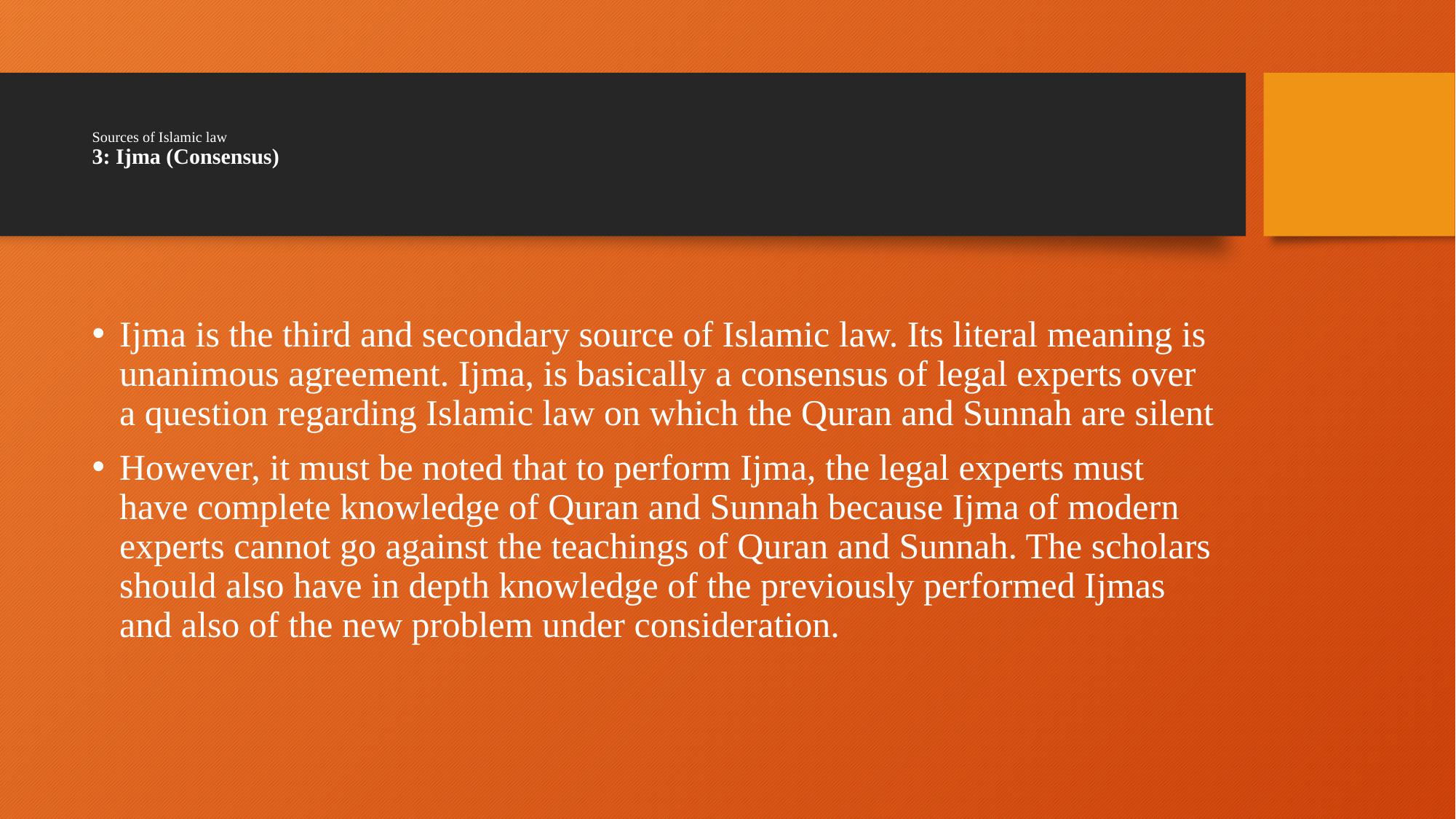

# Sources of Islamic law 3: Ijma (Consensus)
Ijma is the third and secondary source of Islamic law. Its literal meaning is unanimous agreement. Ijma, is basically a consensus of legal experts over a question regarding Islamic law on which the Quran and Sunnah are silent
However, it must be noted that to perform Ijma, the legal experts must have complete knowledge of Quran and Sunnah because Ijma of modern experts cannot go against the teachings of Quran and Sunnah. The scholars should also have in depth knowledge of the previously performed Ijmas and also of the new problem under consideration.